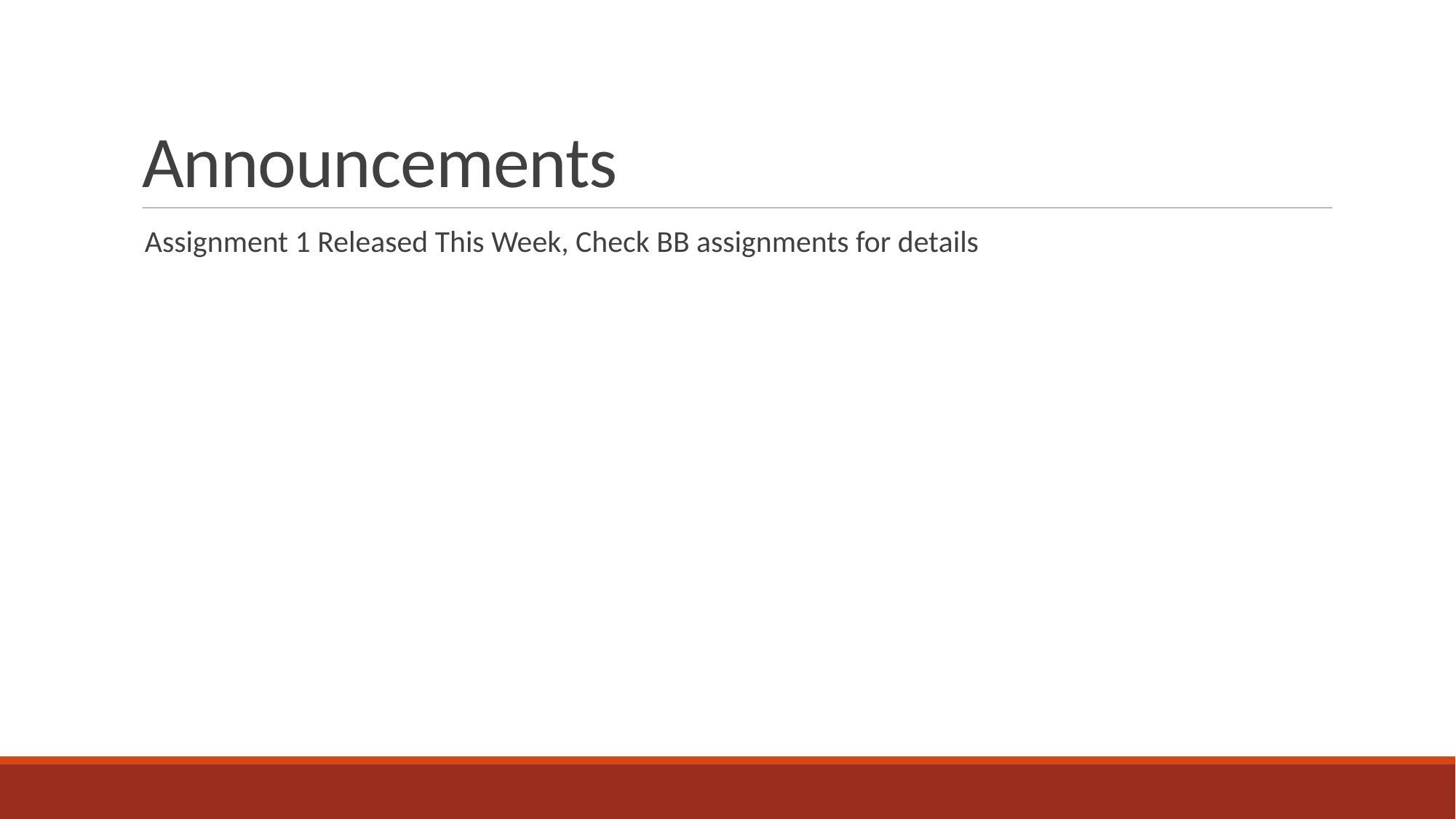

# Announcements
  Assignment 1 Released This Week, Check BB assignments for details